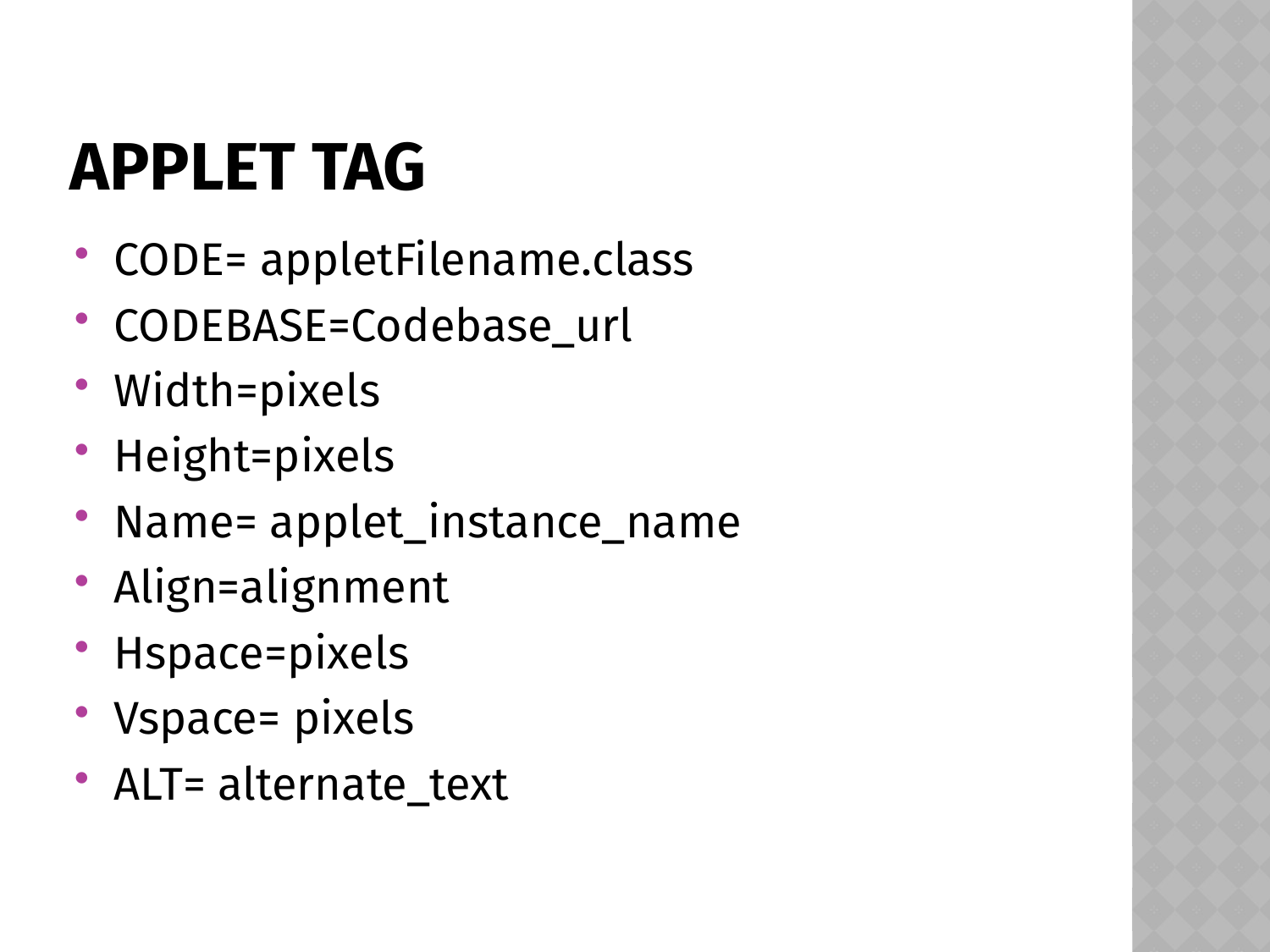

# applet tag
CODE= appletFilename.class
CODEBASE=Codebase_url
Width=pixels
Height=pixels
Name= applet_instance_name
Align=alignment
Hspace=pixels
Vspace= pixels
ALT= alternate_text